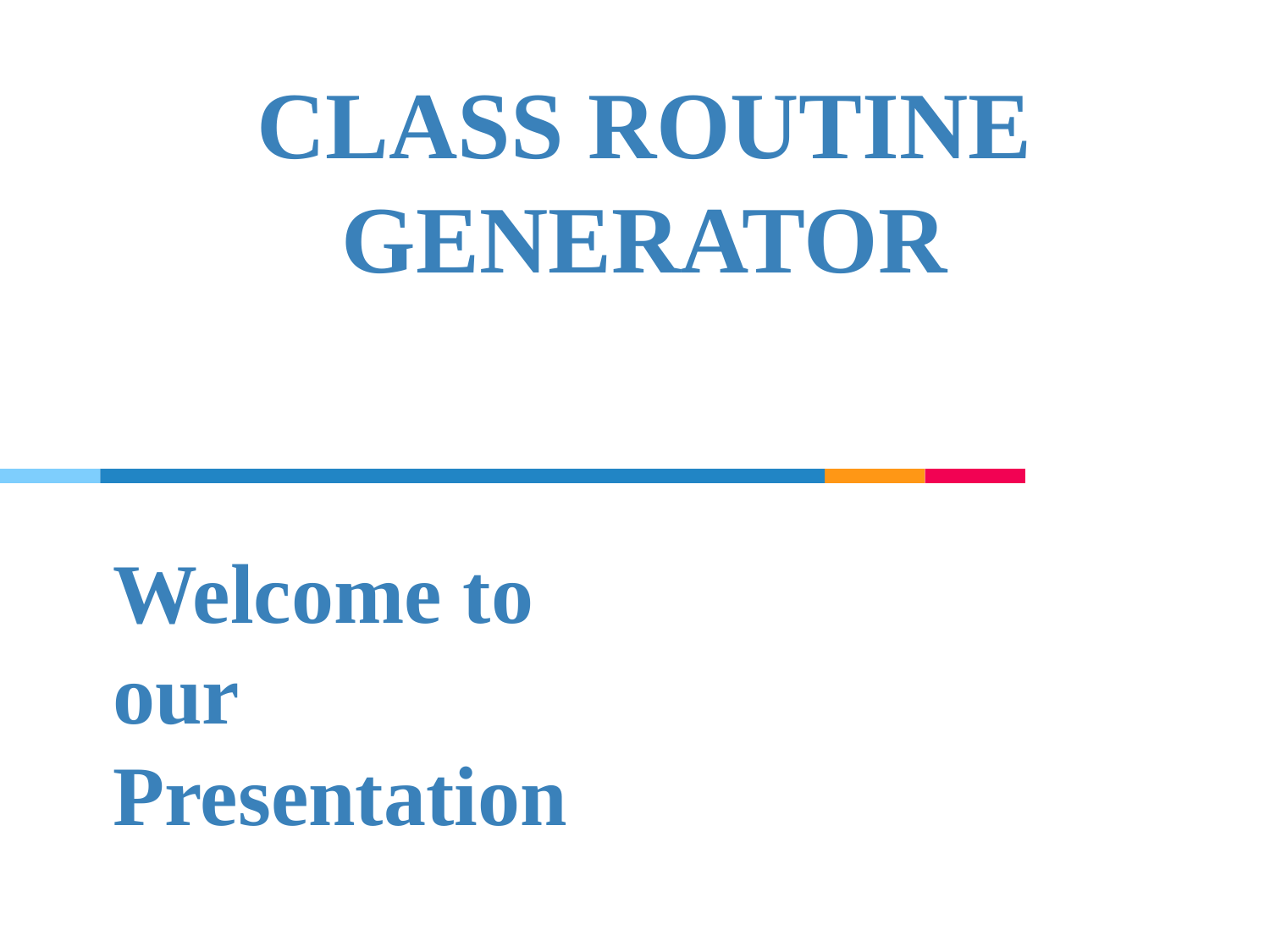

CLASS ROUTINE GENERATOR
# Welcome to our Presentation